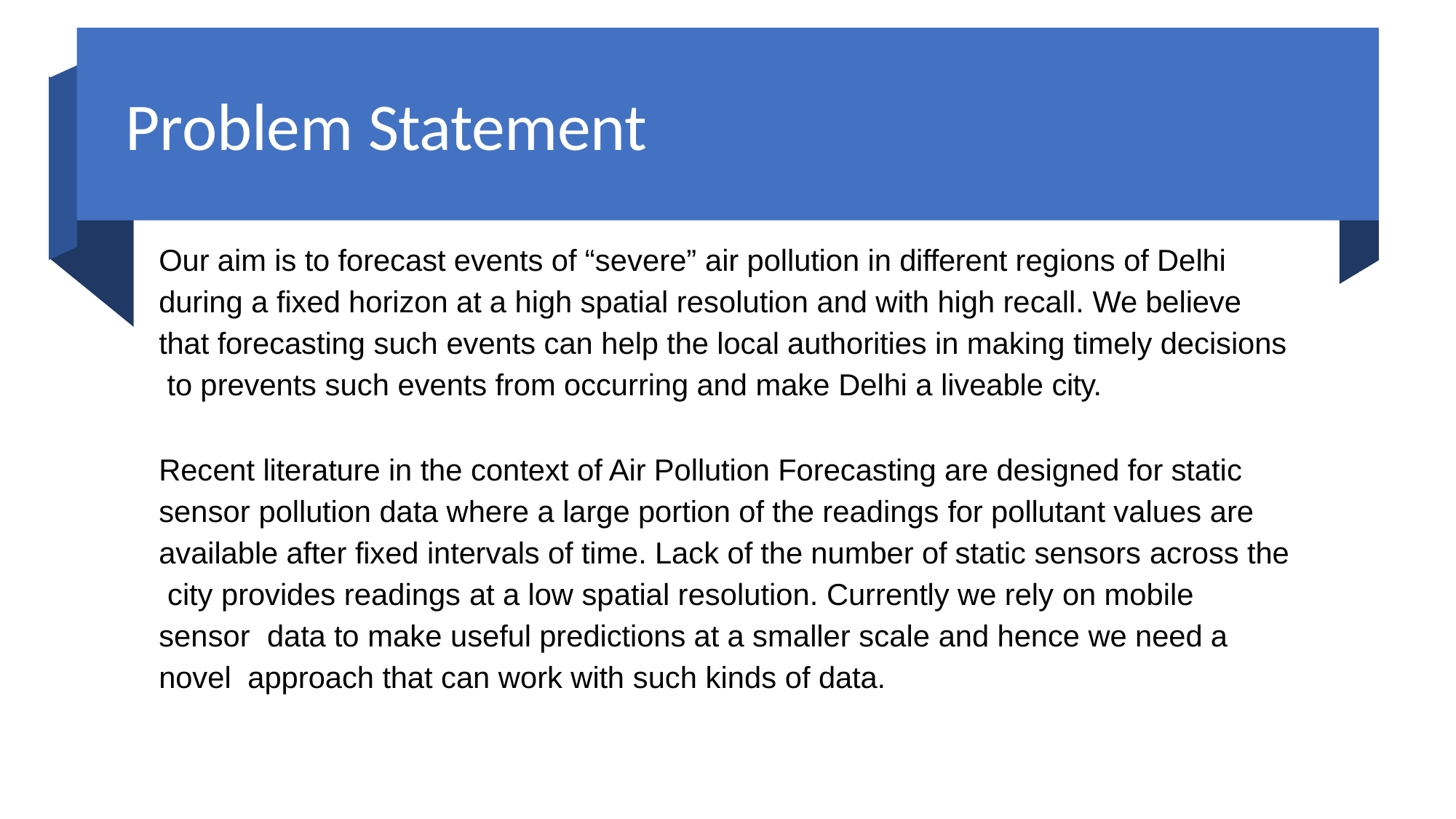

# Problem Statement

Our aim is to forecast events of “severe” air pollution in different regions of Delhi  during a fixed horizon at a high spatial resolution and with high recall. We believe  that forecasting such events can help the local authorities in making timely decisions  to prevents such events from occurring and make Delhi a liveable city.

Recent literature in the context of Air Pollution Forecasting are designed for static  sensor pollution data where a large portion of the readings for pollutant values are  available after fixed intervals of time. Lack of the number of static sensors across the  city provides readings at a low spatial resolution. Currently we rely on mobile sensor  data to make useful predictions at a smaller scale and hence we need a novel  approach that can work with such kinds of data.